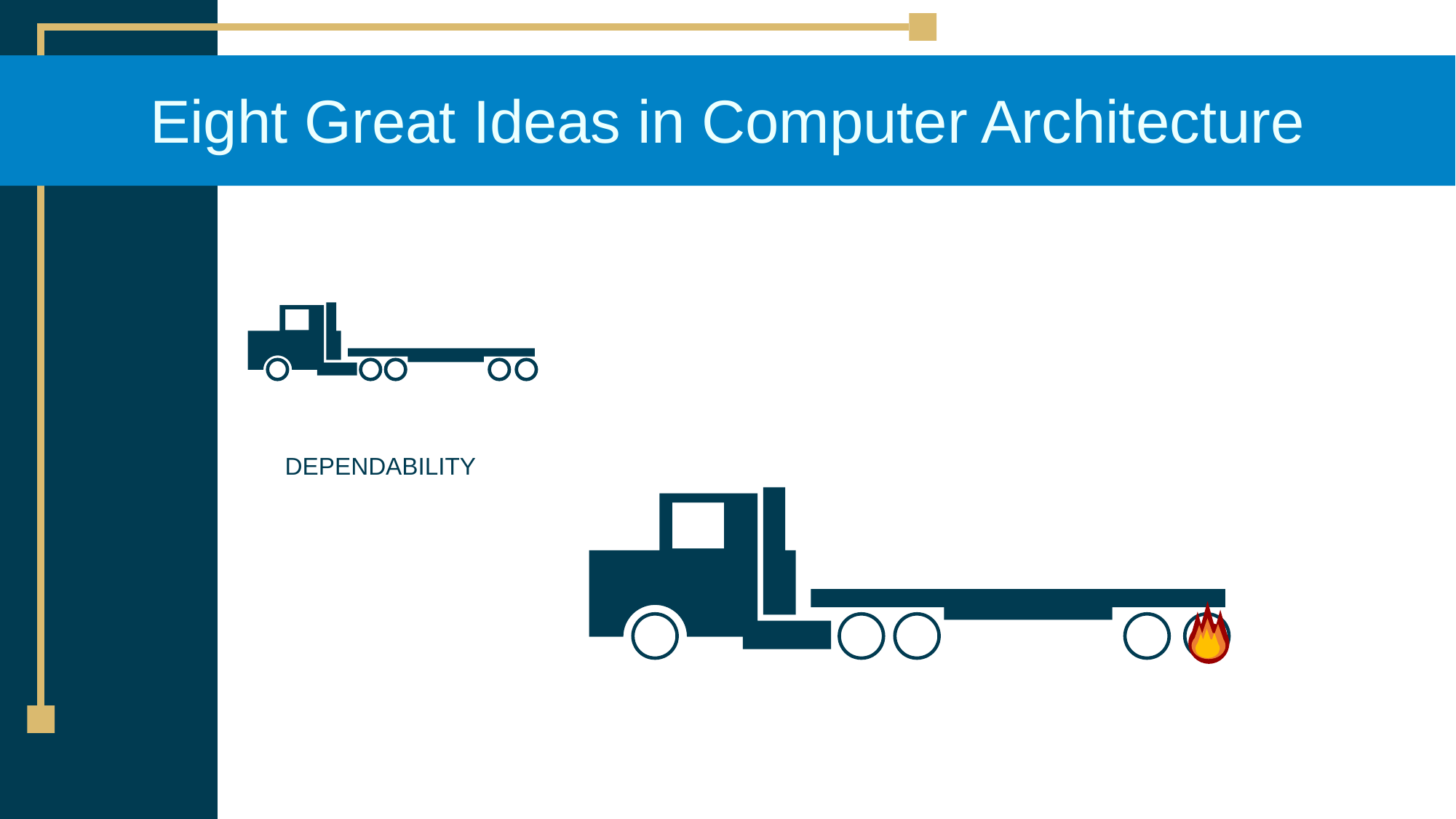

# Eight Great Ideas in Computer Architecture

DEPENDABILITY